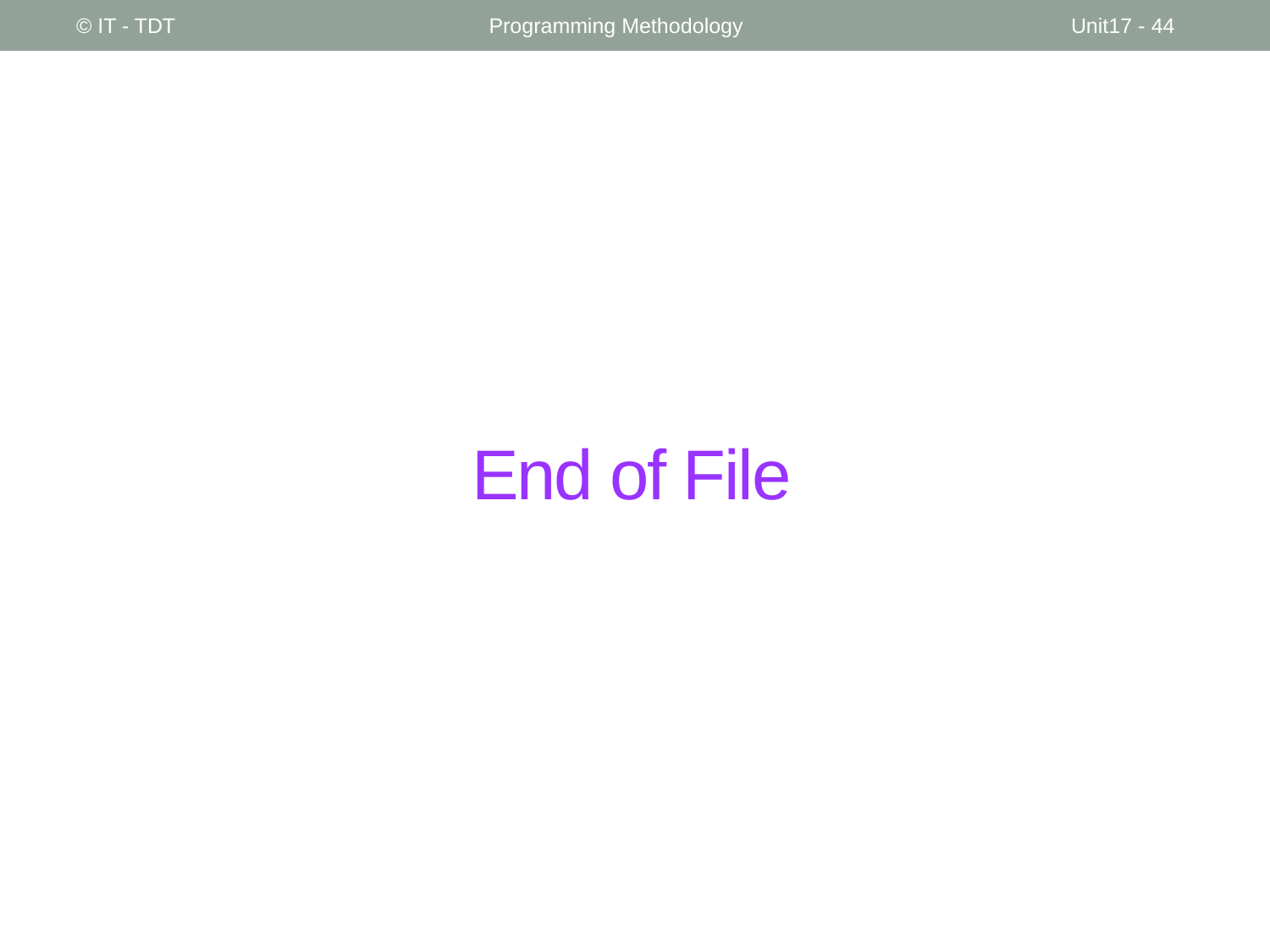

© IT - TDT
Programming Methodology
Unit17 - 44
# End of File